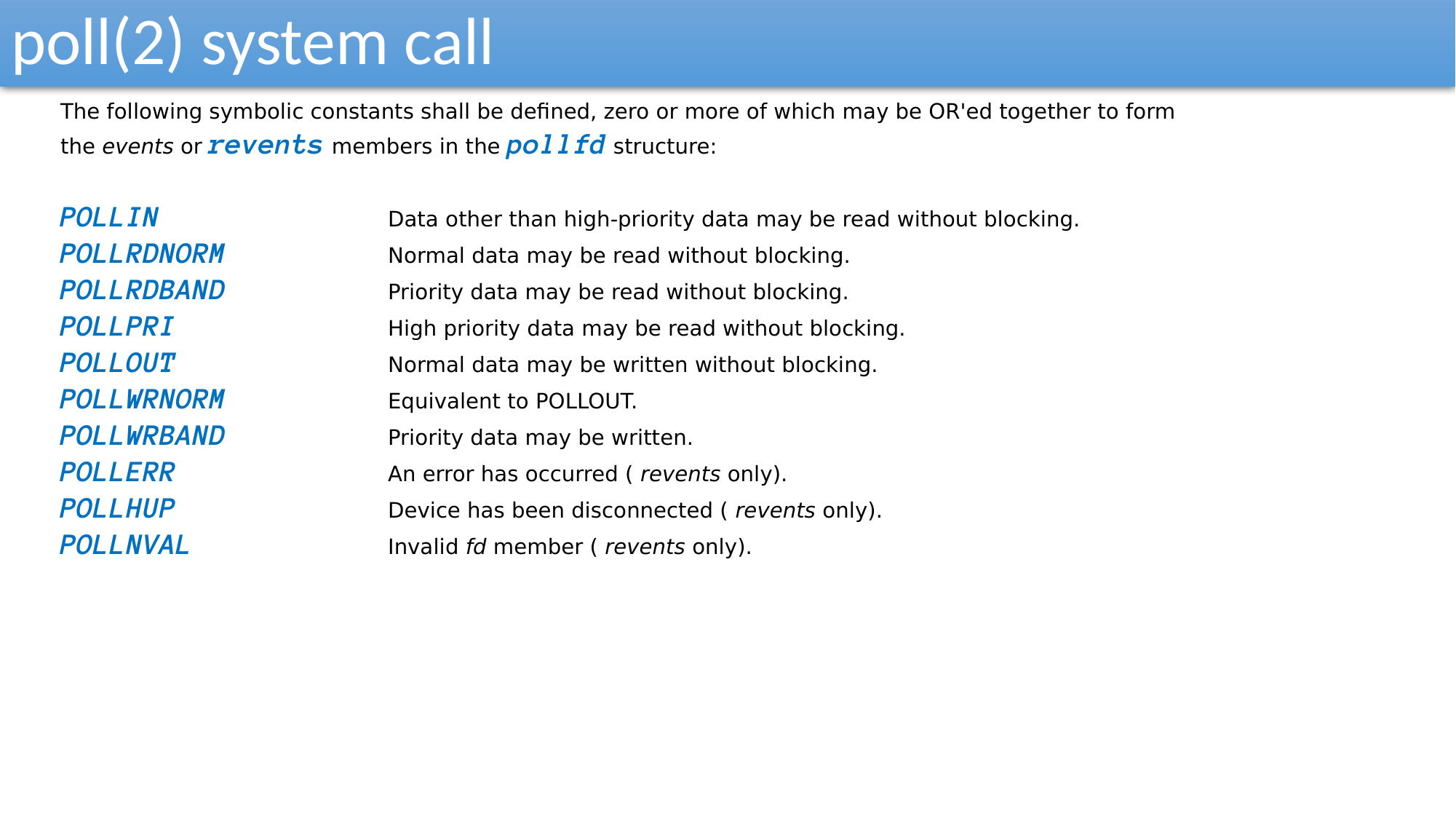

poll(2) system call
The following symbolic constants shall be defined, zero or more of which may be OR'ed together to form the events or revents members in the pollfd structure:

POLLIN			Data other than high-priority data may be read without blocking.
POLLRDNORM		Normal data may be read without blocking.
POLLRDBAND		Priority data may be read without blocking.
POLLPRI		High priority data may be read without blocking.
POLLOUT		Normal data may be written without blocking.
POLLWRNORM		Equivalent to POLLOUT.
POLLWRBAND		Priority data may be written.
POLLERR		An error has occurred ( revents only).
POLLHUP		Device has been disconnected ( revents only).
POLLNVAL		Invalid fd member ( revents only).